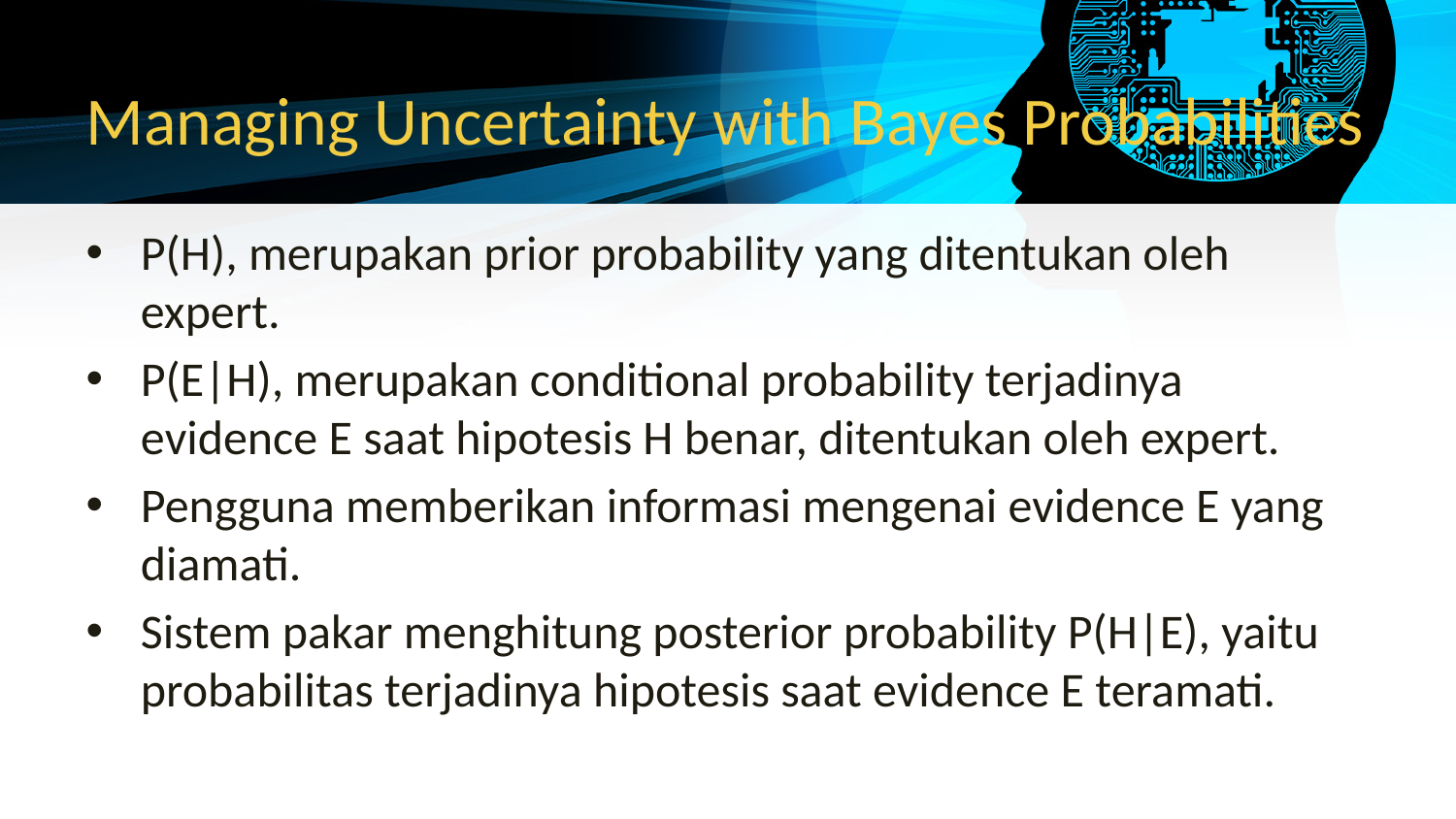

# Managing Uncertainty with Bayes Probabilities
P(H), merupakan prior probability yang ditentukan oleh expert.
P(E|H), merupakan conditional probability terjadinya evidence E saat hipotesis H benar, ditentukan oleh expert.
Pengguna memberikan informasi mengenai evidence E yang diamati.
Sistem pakar menghitung posterior probability P(H|E), yaitu probabilitas terjadinya hipotesis saat evidence E teramati.